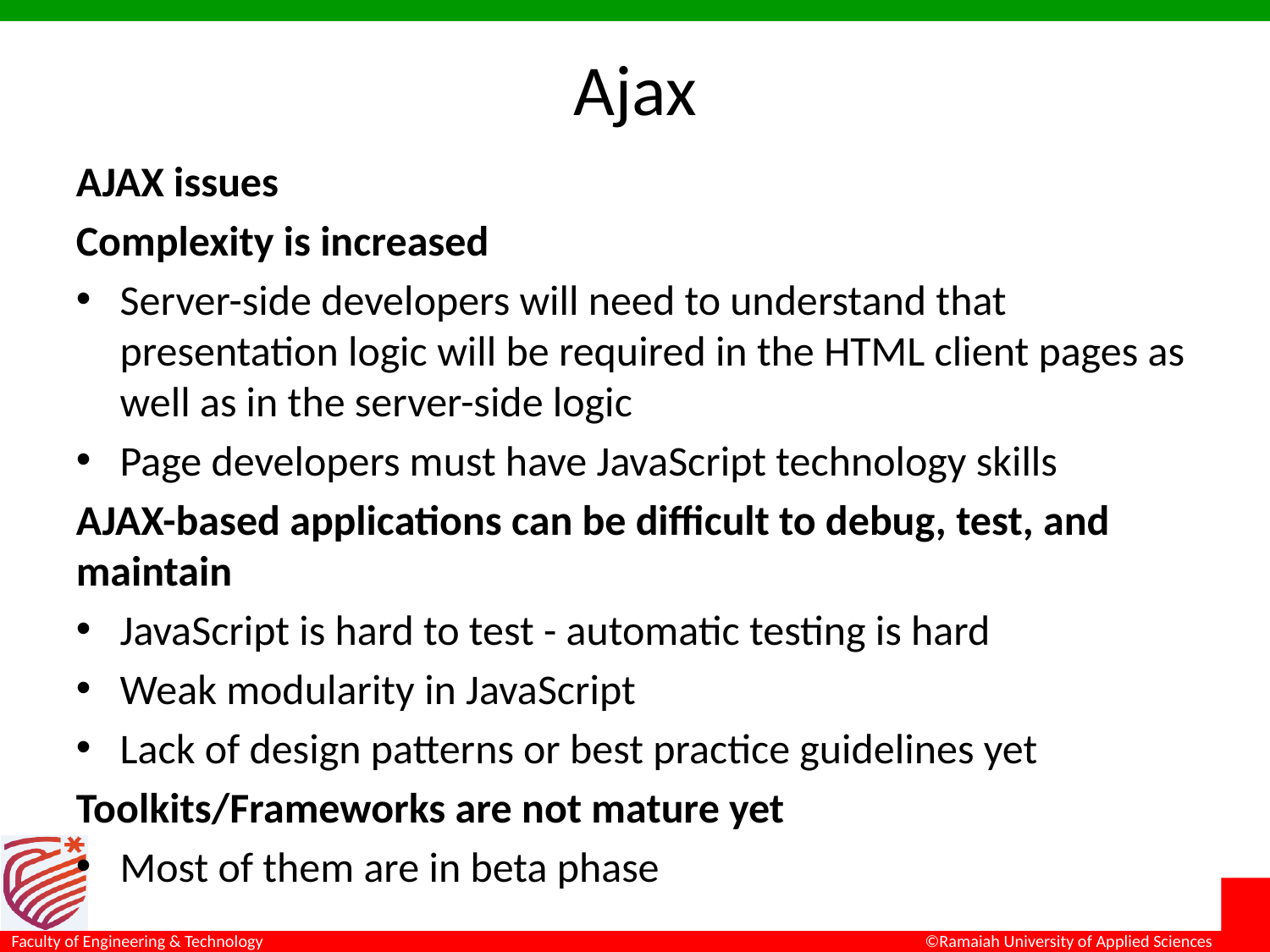

# Ajax
AJAX issues
Complexity is increased
Server-side developers will need to understand that presentation logic will be required in the HTML client pages as well as in the server-side logic
Page developers must have JavaScript technology skills
AJAX-based applications can be difficult to debug, test, and maintain
JavaScript is hard to test - automatic testing is hard
Weak modularity in JavaScript
Lack of design patterns or best practice guidelines yet
Toolkits/Frameworks are not mature yet
Most of them are in beta phase